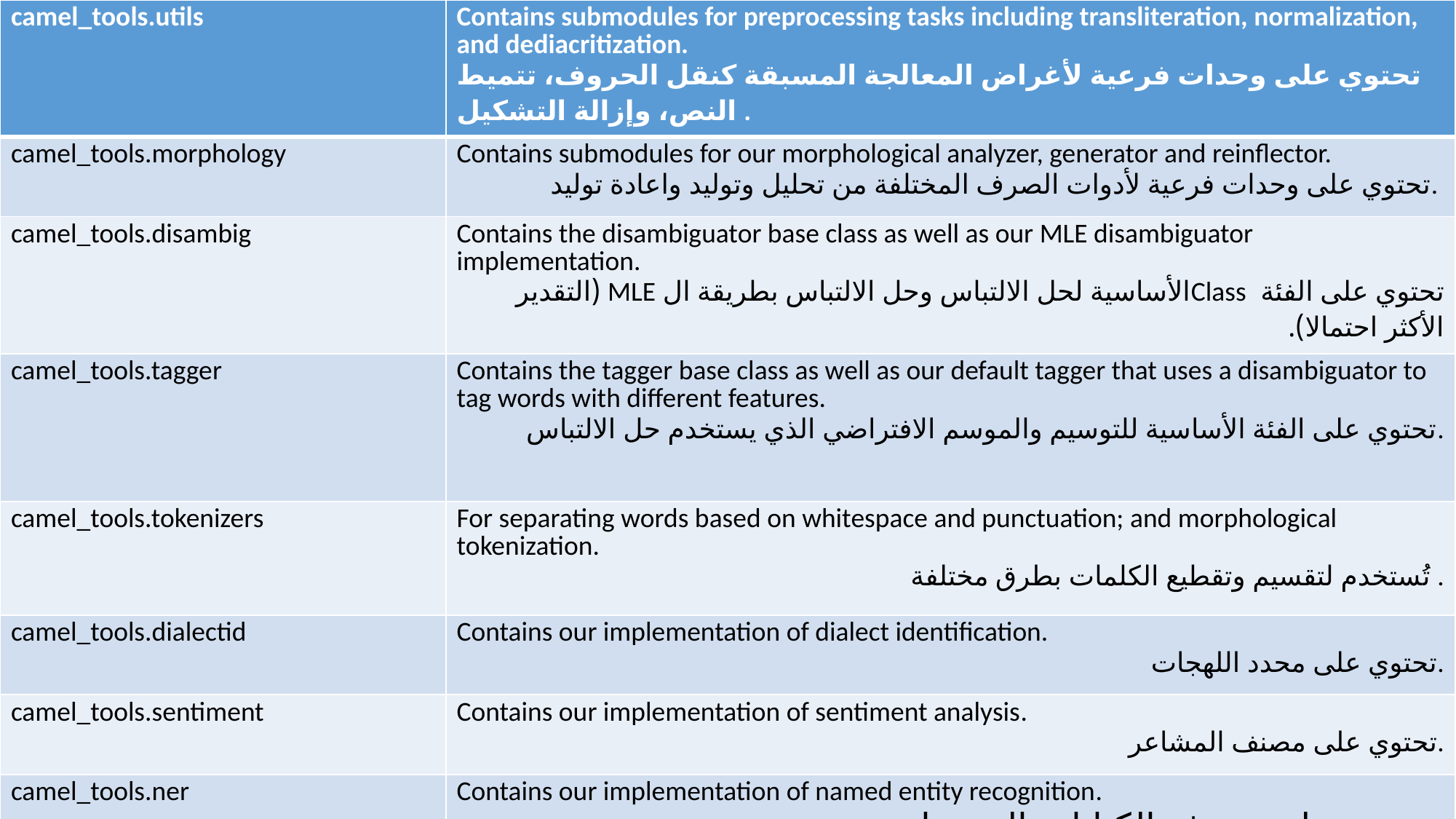

| camel\_tools.utils | Contains submodules for preprocessing tasks including transliteration, normalization, and dediacritization. تحتوي على وحدات فرعية لأغراض المعالجة المسبقة كنقل الحروف، تتميط النص، وإزالة التشكيل . |
| --- | --- |
| camel\_tools.morphology | Contains submodules for our morphological analyzer, generator and reinflector. تحتوي على وحدات فرعية لأدوات الصرف المختلفة من تحليل وتوليد واعادة توليد. |
| camel\_tools.disambig | Contains the disambiguator base class as well as our MLE disambiguator implementation. تحتوي على الفئة Classالأساسية لحل الالتباس وحل الالتباس بطريقة ال MLE (التقدير الأكثر احتمالا). |
| camel\_tools.tagger | Contains the tagger base class as well as our default tagger that uses a disambiguator to tag words with different features. تحتوي على الفئة الأساسية للتوسيم والموسم الافتراضي الذي يستخدم حل الالتباس. |
| camel\_tools.tokenizers | For separating words based on whitespace and punctuation; and morphological tokenization. تُستخدم لتقسيم وتقطيع الكلمات بطرق مختلفة . |
| camel\_tools.dialectid | Contains our implementation of dialect identification. تحتوي على محدد اللهجات. |
| camel\_tools.sentiment | Contains our implementation of sentiment analysis. تحتوي على مصنف المشاعر. |
| camel\_tools.ner | Contains our implementation of named entity recognition. تحتوي على معرف الكيانات المسماة. |